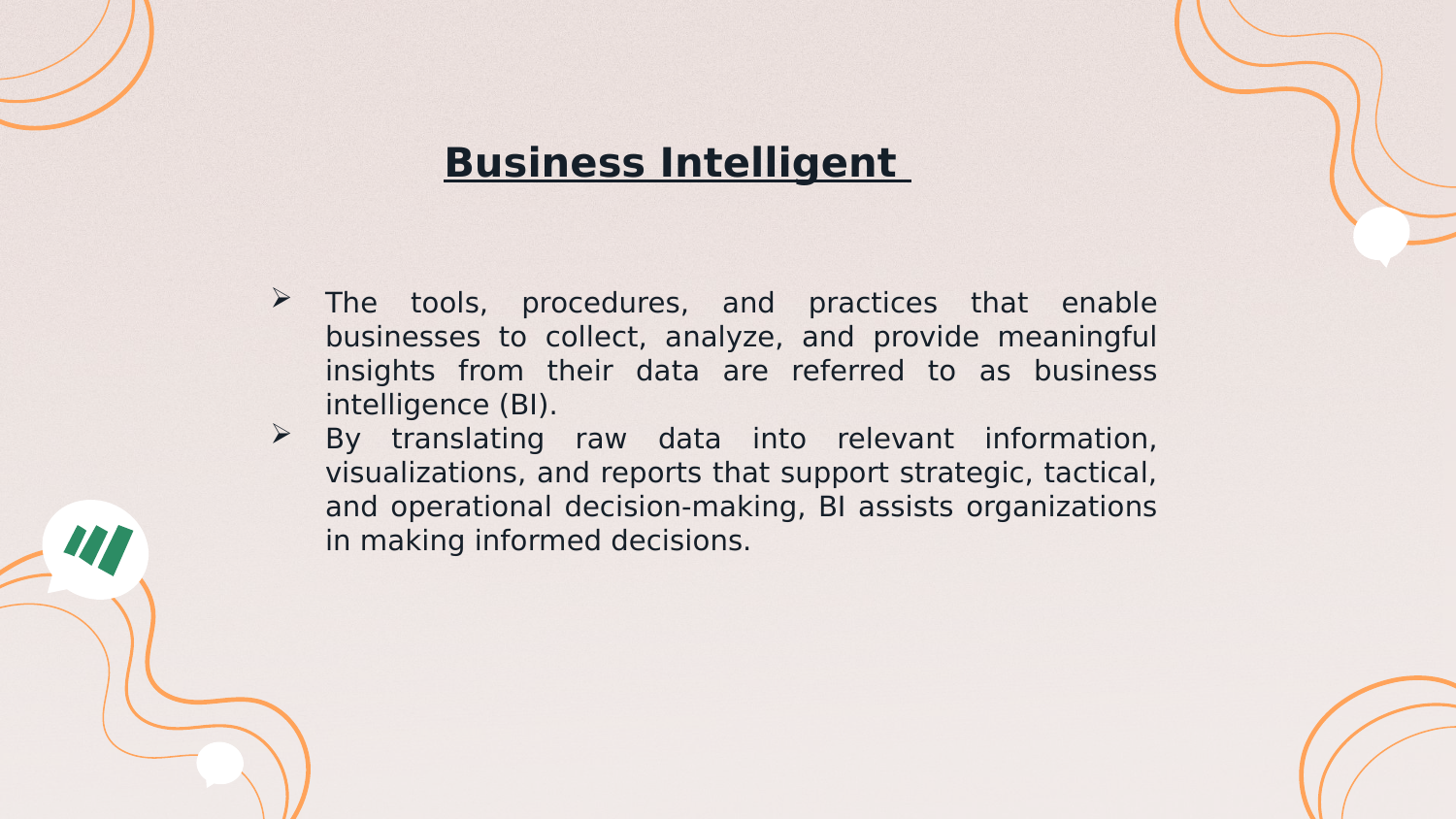

# Business Intelligent

The tools, procedures, and practices that enable businesses to collect, analyze, and provide meaningful insights from their data are referred to as business intelligence (BI).
By translating raw data into relevant information, visualizations, and reports that support strategic, tactical, and operational decision-making, BI assists organizations in making informed decisions.